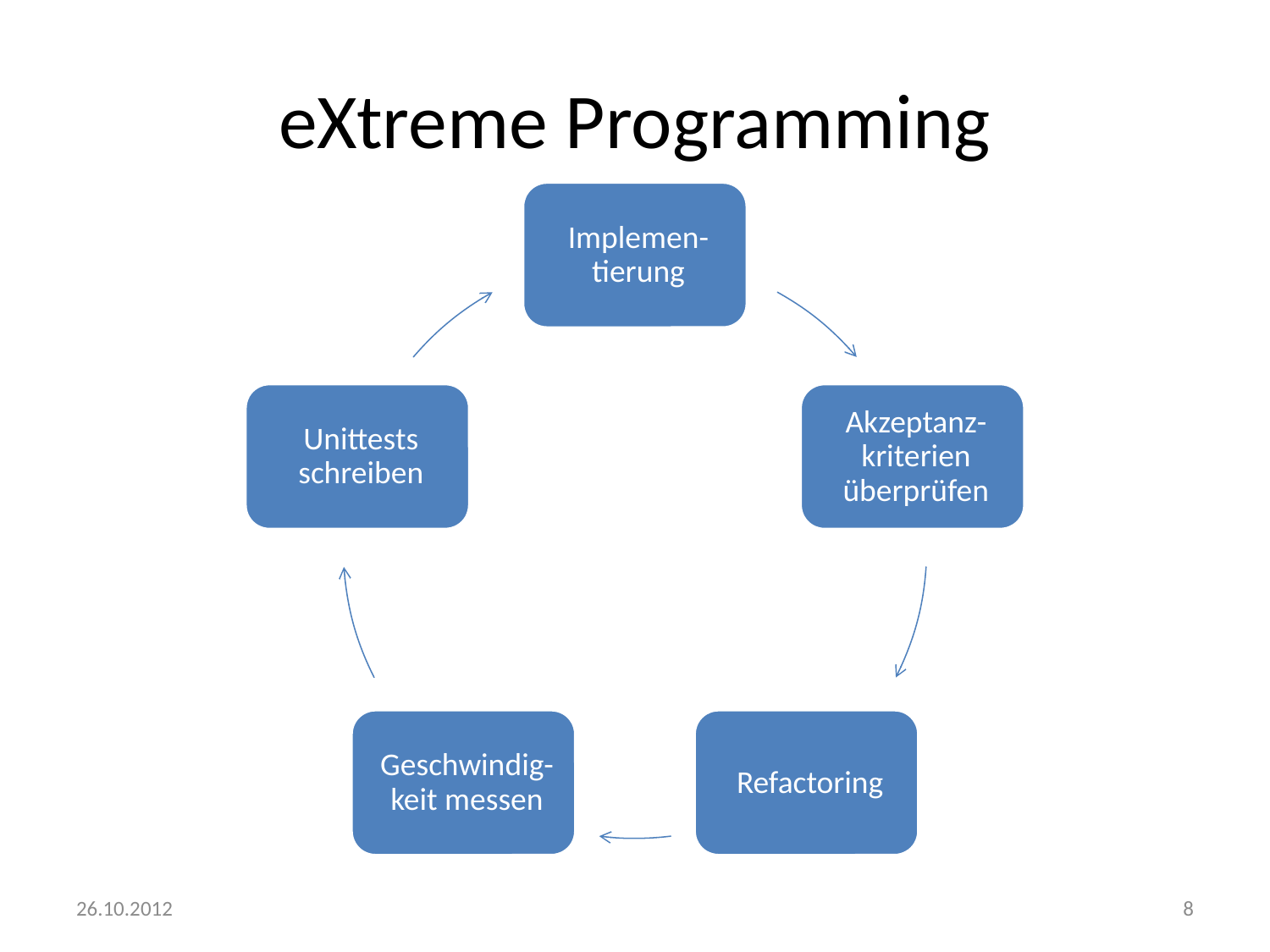

# eXtreme Programming
Implemen-tierung
Akzeptanz-kriterien überprüfen
Refactoring
Geschwindig-keit messen
Unittests schreiben
26.10.2012

8